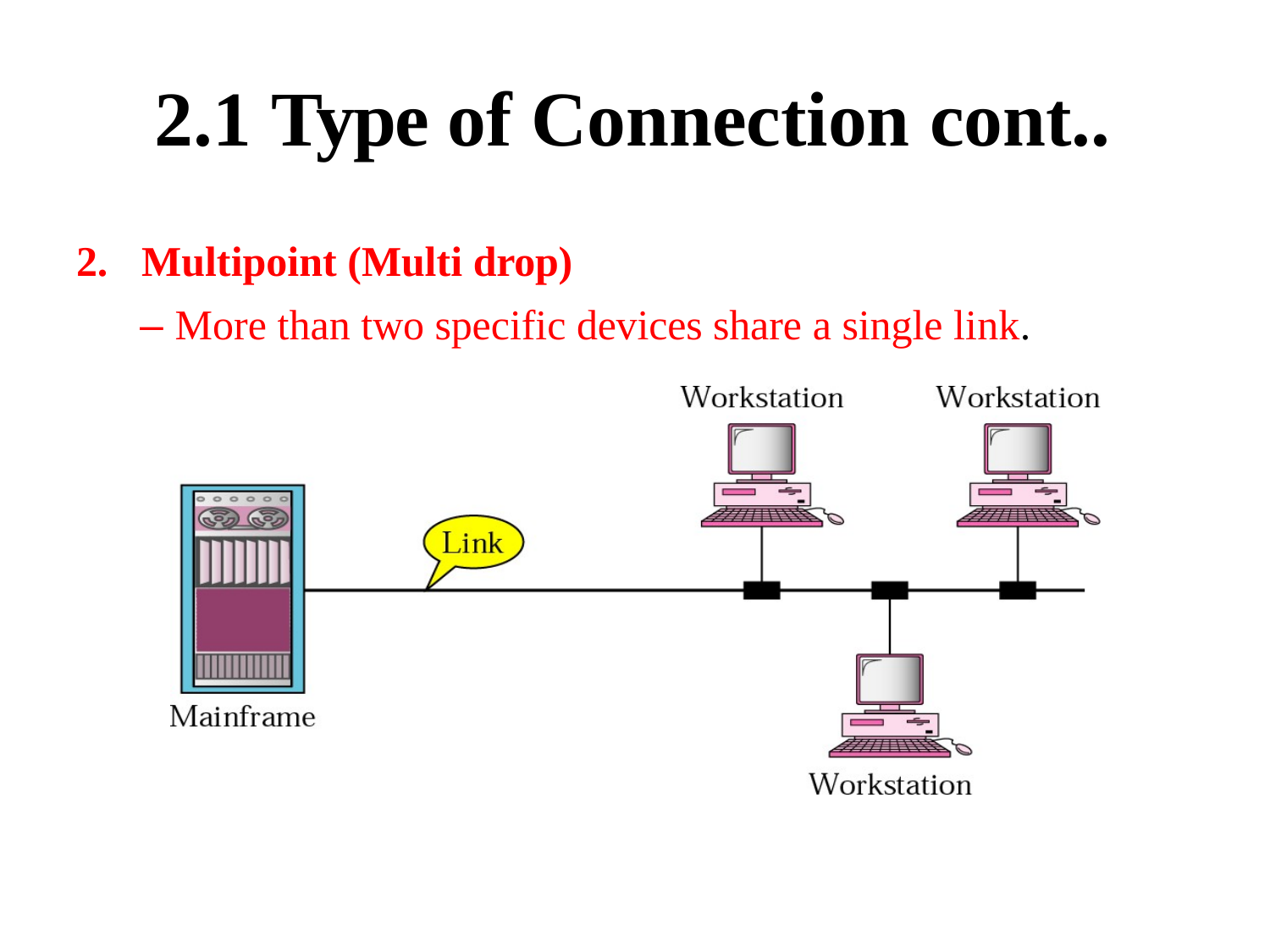

# 2.1 Type of Connection cont..
2.	Multipoint (Multi drop)
– More than two specific devices share a single link.